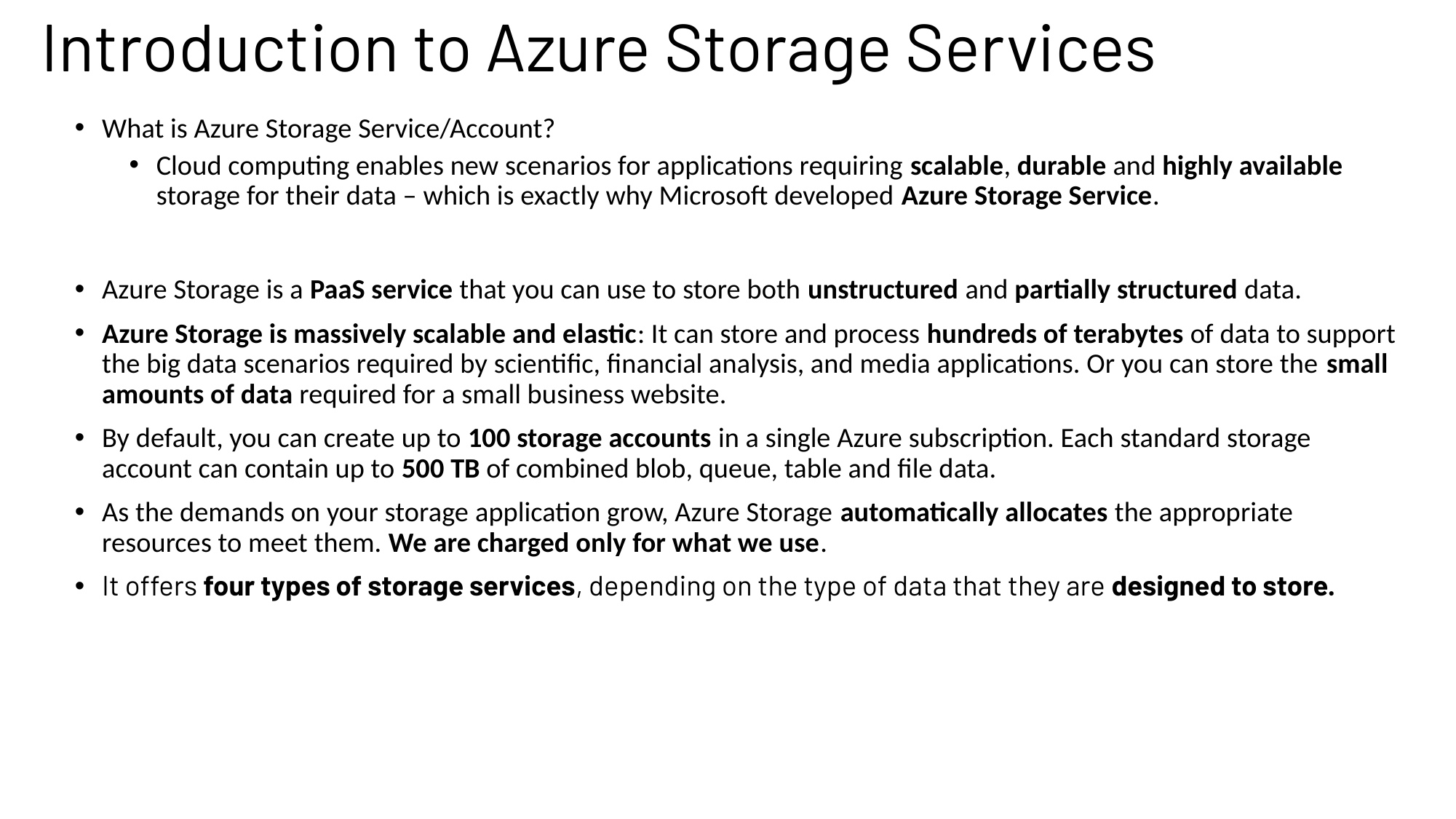

# Introduction to Azure Storage Services
What is Azure Storage Service/Account?
Cloud computing enables new scenarios for applications requiring scalable, durable and highly available storage for their data – which is exactly why Microsoft developed Azure Storage Service.

Azure Storage is a PaaS service that you can use to store both unstructured and partially structured data.
Azure Storage is massively scalable and elastic: It can store and process hundreds of terabytes of data to support the big data scenarios required by scientific, financial analysis, and media applications. Or you can store the small amounts of data required for a small business website.
By default, you can create up to 100 storage accounts in a single Azure subscription. Each standard storage account can contain up to 500 TB of combined blob, queue, table and file data.
As the demands on your storage application grow, Azure Storage automatically allocates the appropriate resources to meet them. We are charged only for what we use.
It offers four types of storage services, depending on the type of data that they are designed to store.